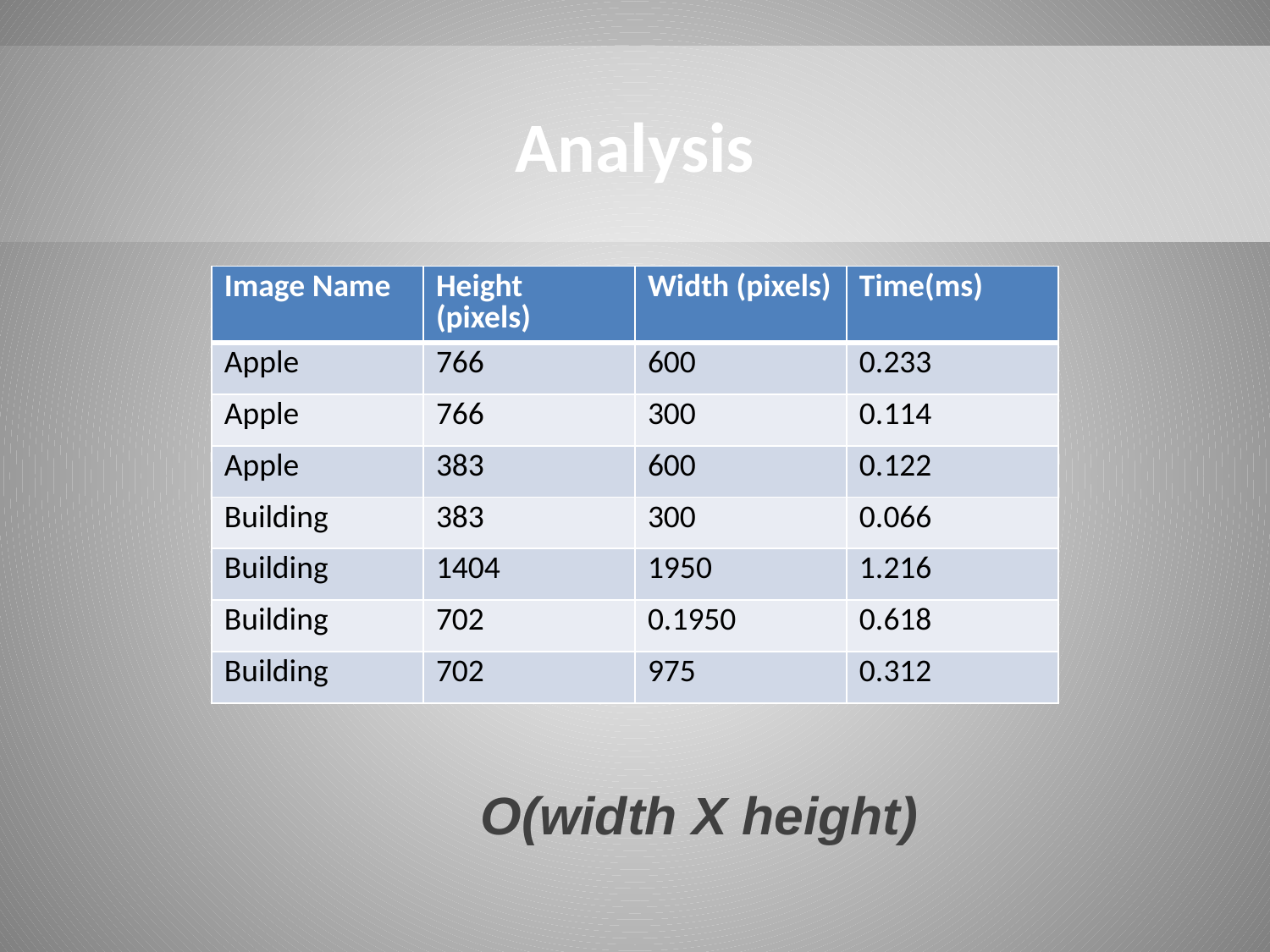

Analysis
| Image Name | Height (pixels) | Width (pixels) | Time(ms) |
| --- | --- | --- | --- |
| Apple | 766 | 600 | 0.233 |
| Apple | 766 | 300 | 0.114 |
| Apple | 383 | 600 | 0.122 |
| Building | 383 | 300 | 0.066 |
| Building | 1404 | 1950 | 1.216 |
| Building | 702 | 0.1950 | 0.618 |
| Building | 702 | 975 | 0.312 |
  O(width X height)